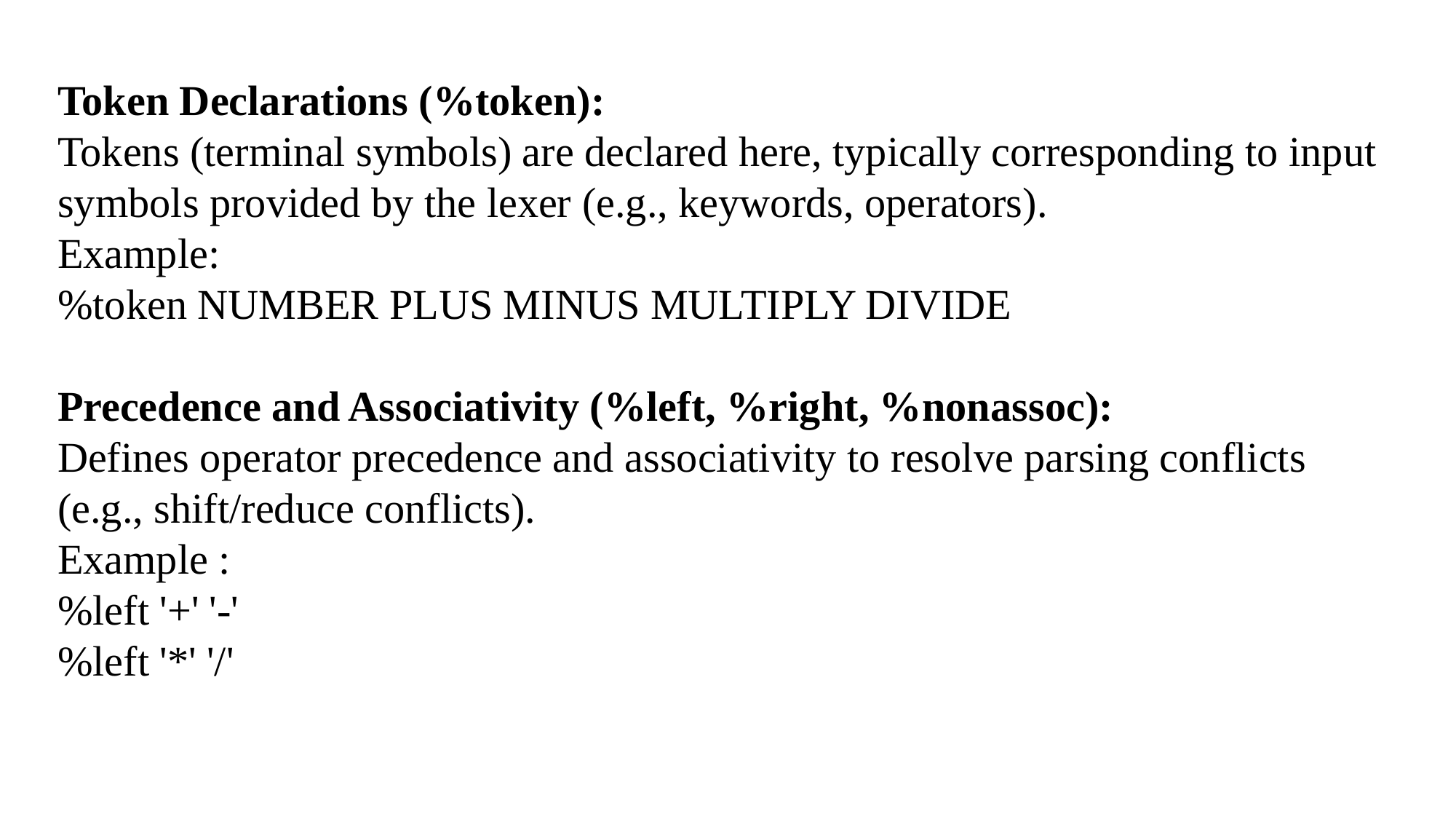

Token Declarations (%token):
Tokens (terminal symbols) are declared here, typically corresponding to input symbols provided by the lexer (e.g., keywords, operators).
Example:
%token NUMBER PLUS MINUS MULTIPLY DIVIDE

Precedence and Associativity (%left, %right, %nonassoc):
Defines operator precedence and associativity to resolve parsing conflicts (e.g., shift/reduce conflicts).
Example :
%left '+' '-'
%left '*' '/'